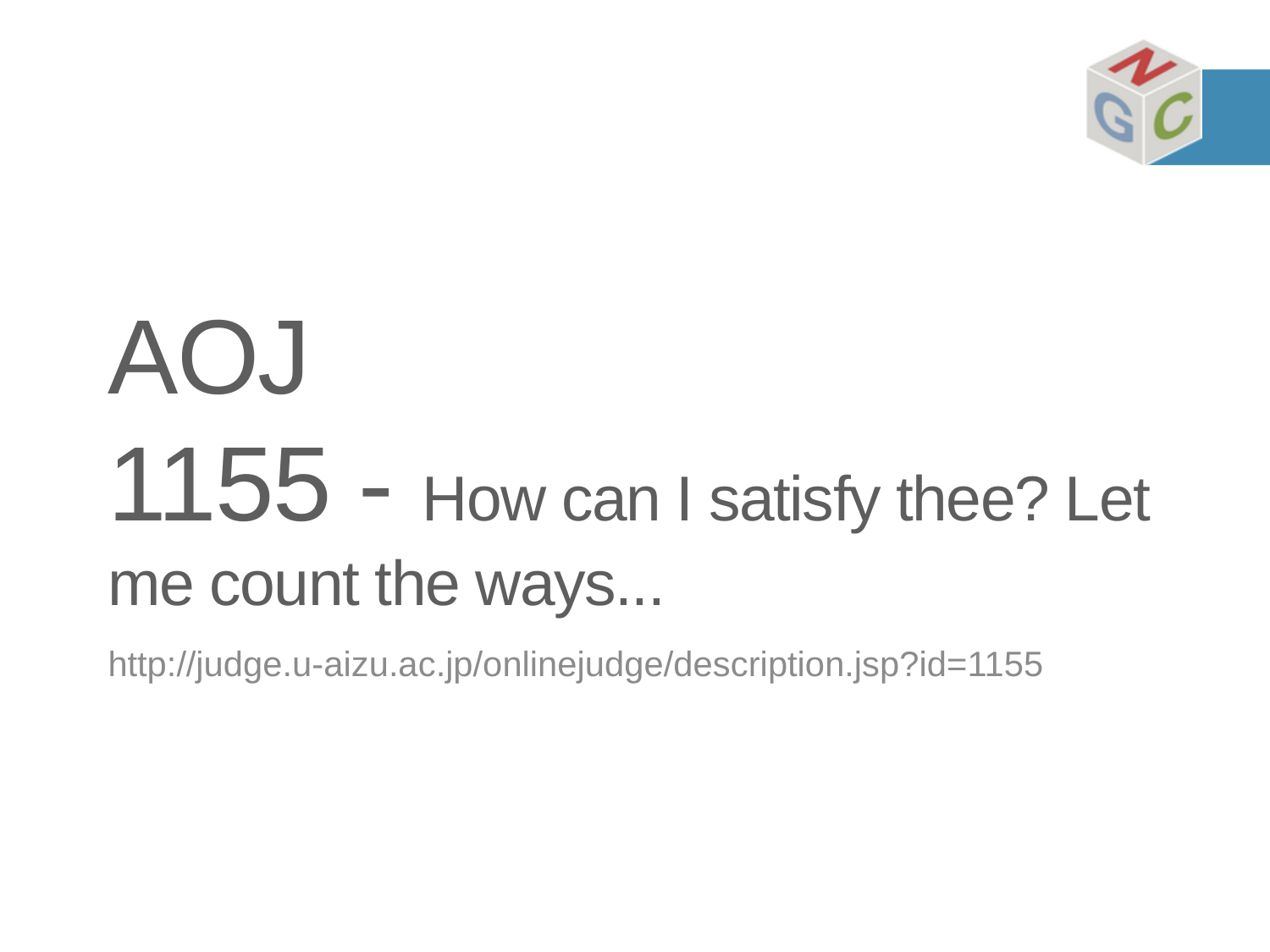

# AOJ 1155 - How can I satisfy thee? Let me count the ways...
http://judge.u-aizu.ac.jp/onlinejudge/description.jsp?id=1155